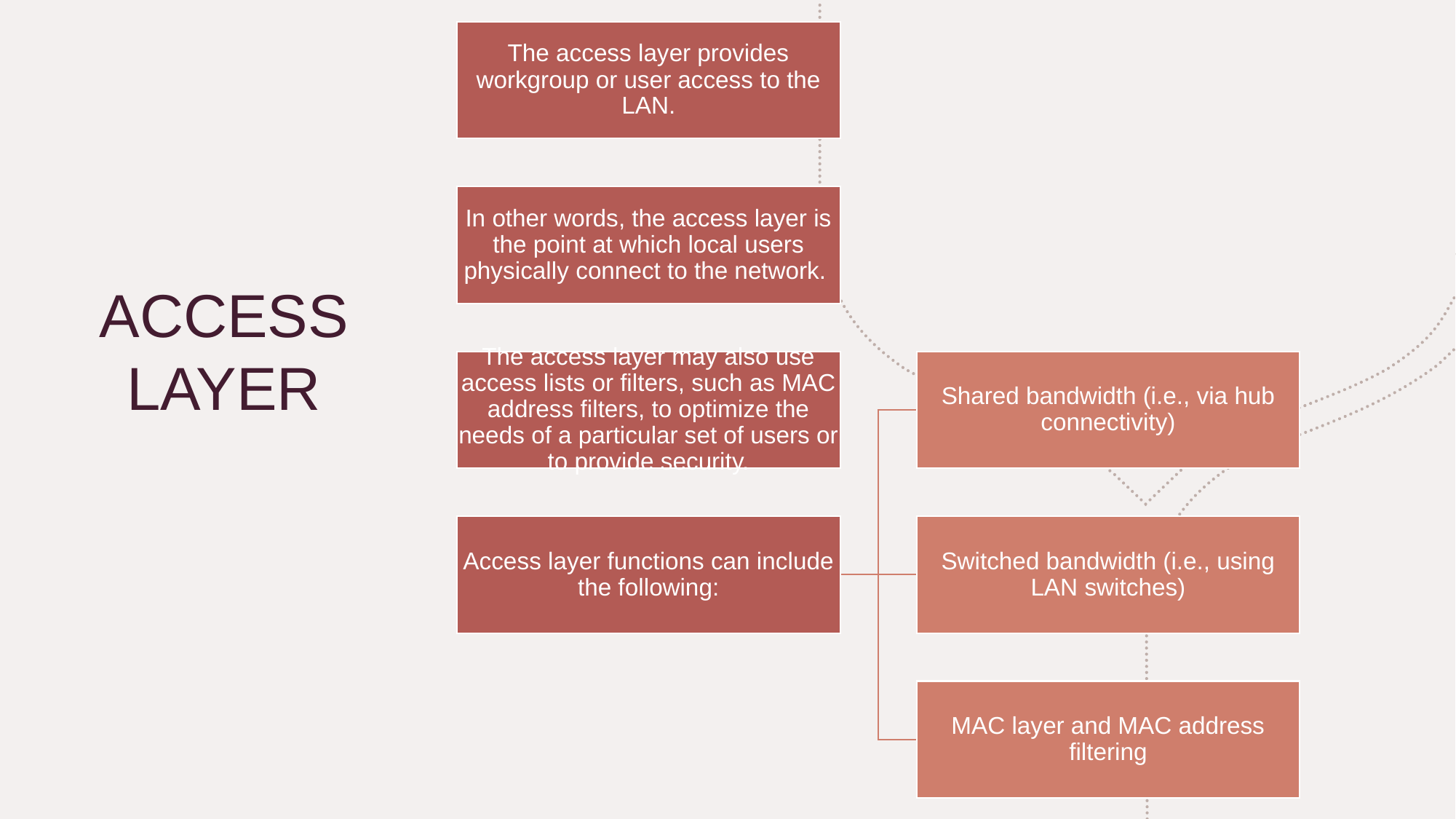

The access layer provides workgroup or user access to the LAN.
In other words, the access layer is the point at which local users physically connect to the network.
The access layer may also use access lists or filters, such as MAC address filters, to optimize the needs of a particular set of users or to provide security.
Access layer functions can include the following:
Shared bandwidth (i.e., via hub connectivity)
Switched bandwidth (i.e., using LAN switches)
MAC layer and MAC address filtering
# ACCESS LAYER